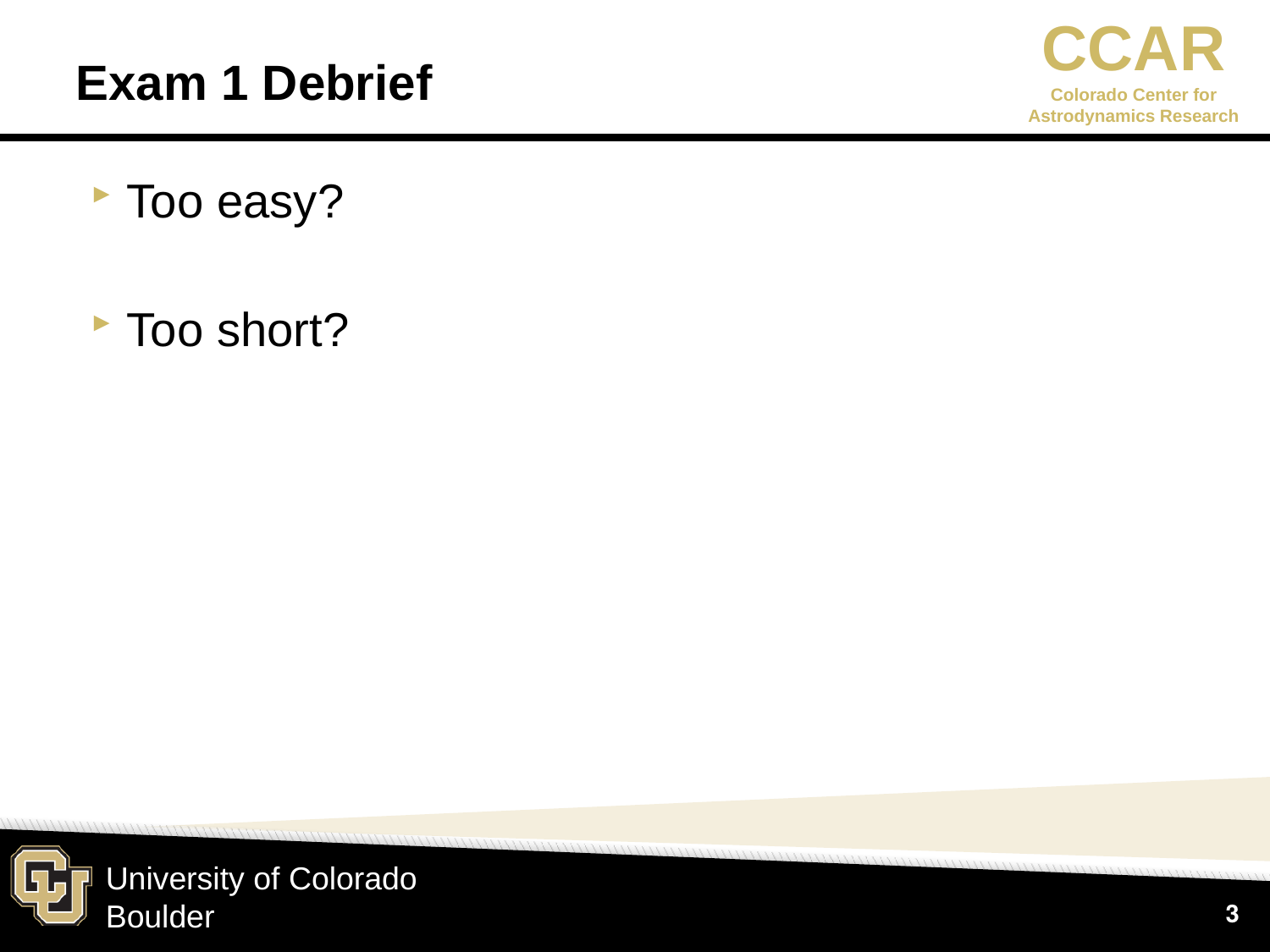

# Exam 1 Debrief
Too easy?

Too short?
3